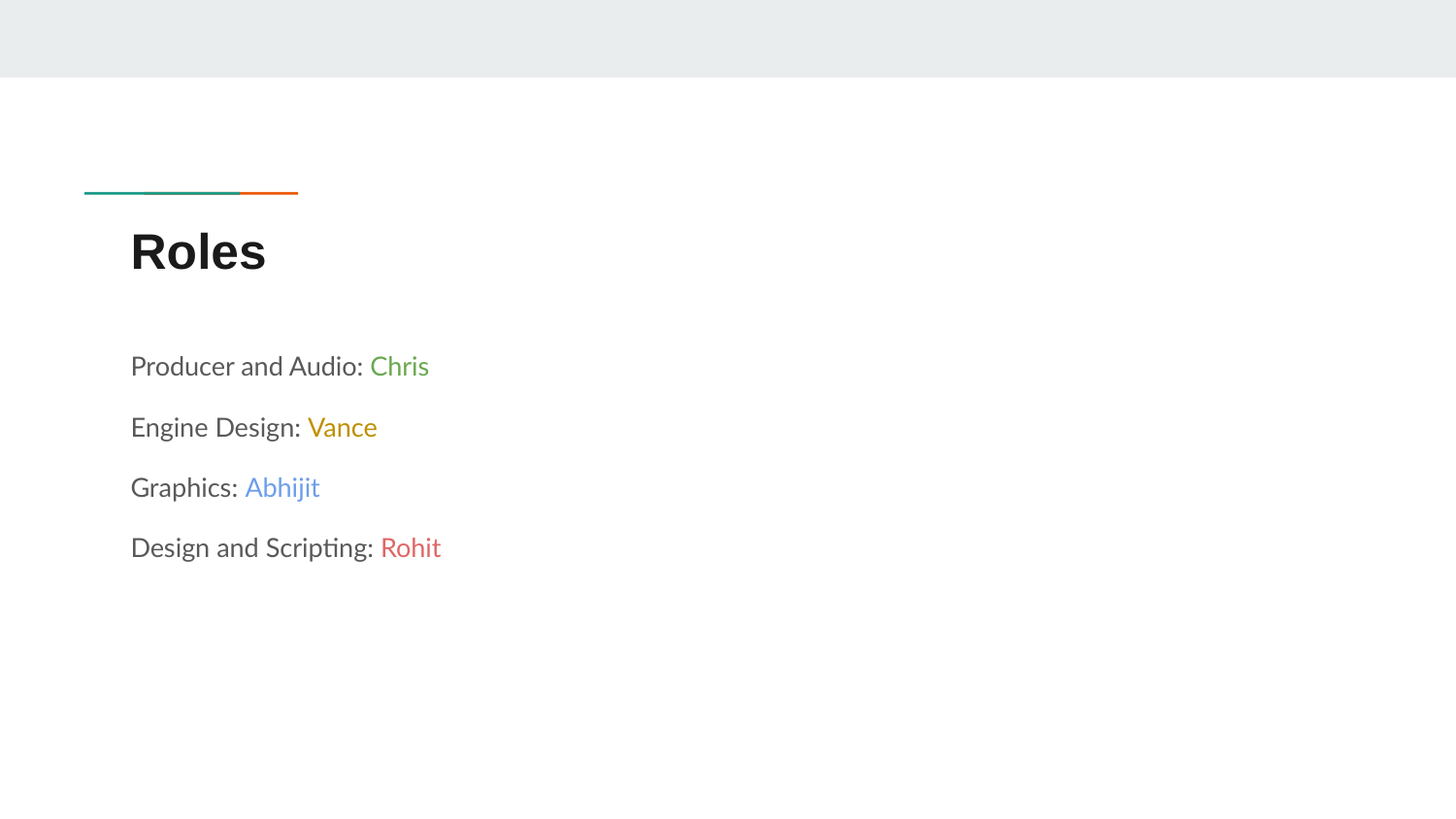

# Roles
Producer and Audio: Chris
Engine Design: Vance
Graphics: Abhijit
Design and Scripting: Rohit